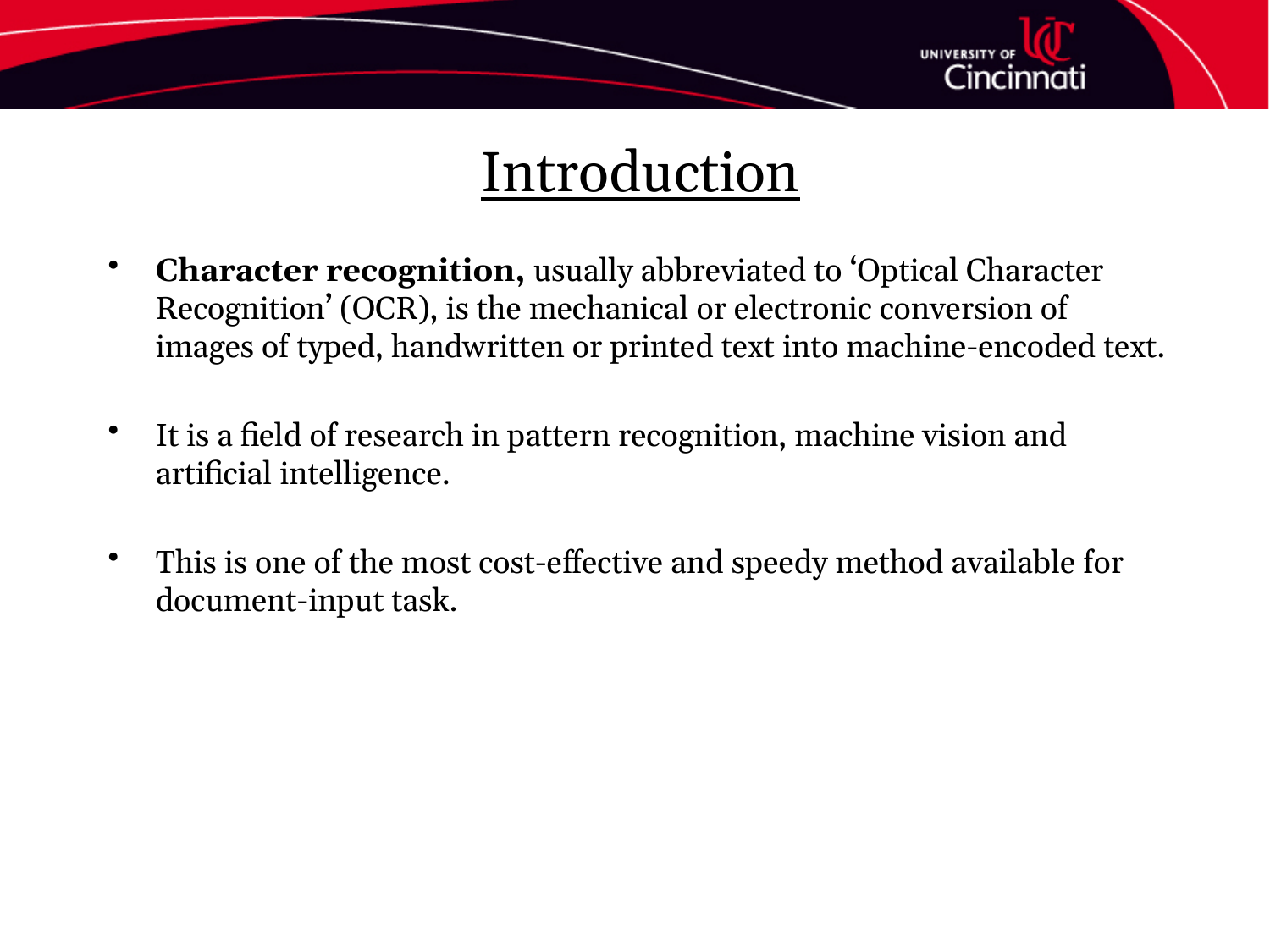

# Introduction
Character recognition, usually abbreviated to ‘Optical Character Recognition’ (OCR), is the mechanical or electronic conversion of images of typed, handwritten or printed text into machine-encoded text.

It is a field of research in pattern recognition, machine vision and artificial intelligence.

This is one of the most cost-effective and speedy method available for document-input task.